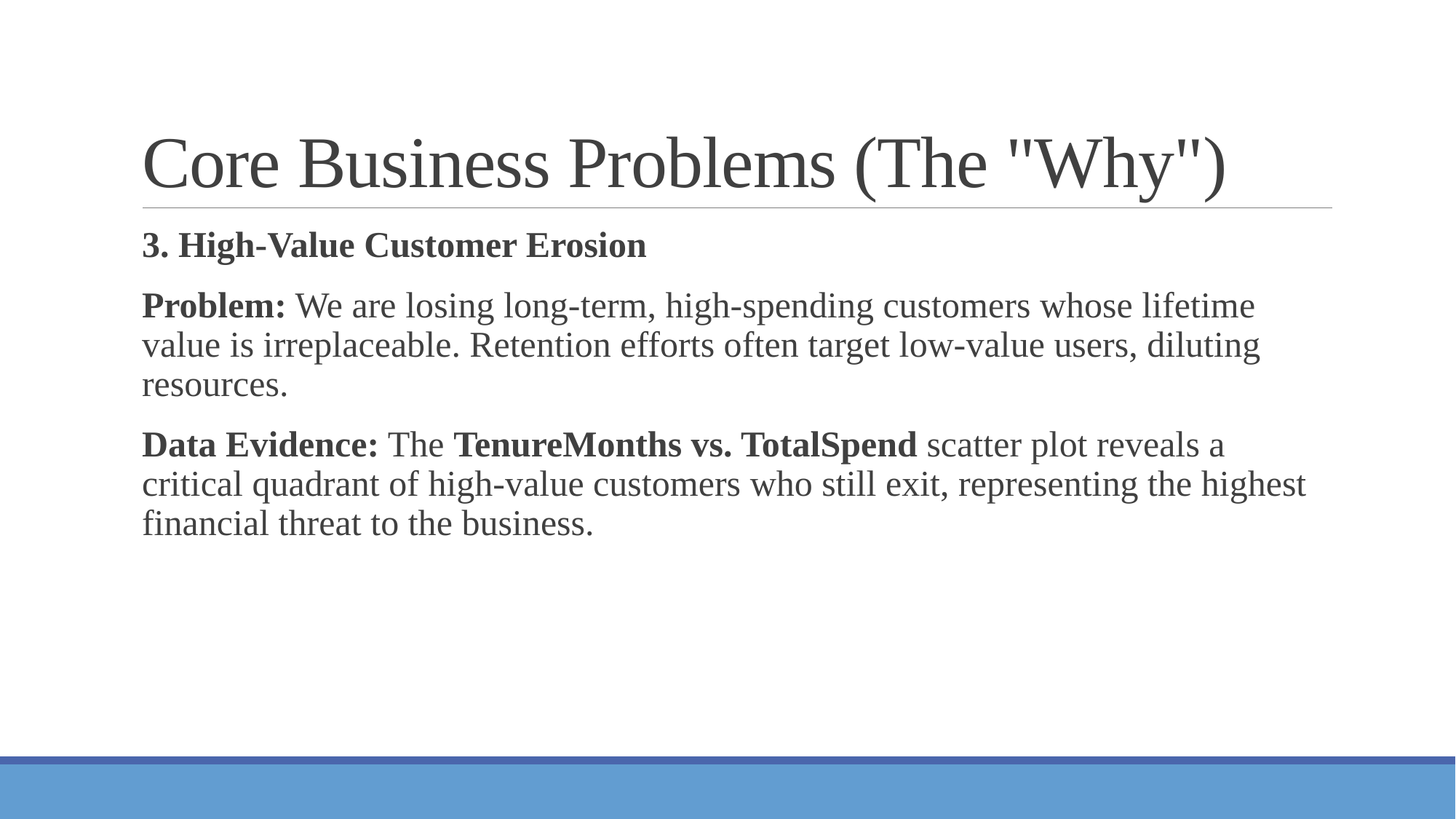

# Core Business Problems (The "Why")
3. High-Value Customer Erosion
Problem: We are losing long-term, high-spending customers whose lifetime value is irreplaceable. Retention efforts often target low-value users, diluting resources.
Data Evidence: The TenureMonths vs. TotalSpend scatter plot reveals a critical quadrant of high-value customers who still exit, representing the highest financial threat to the business.